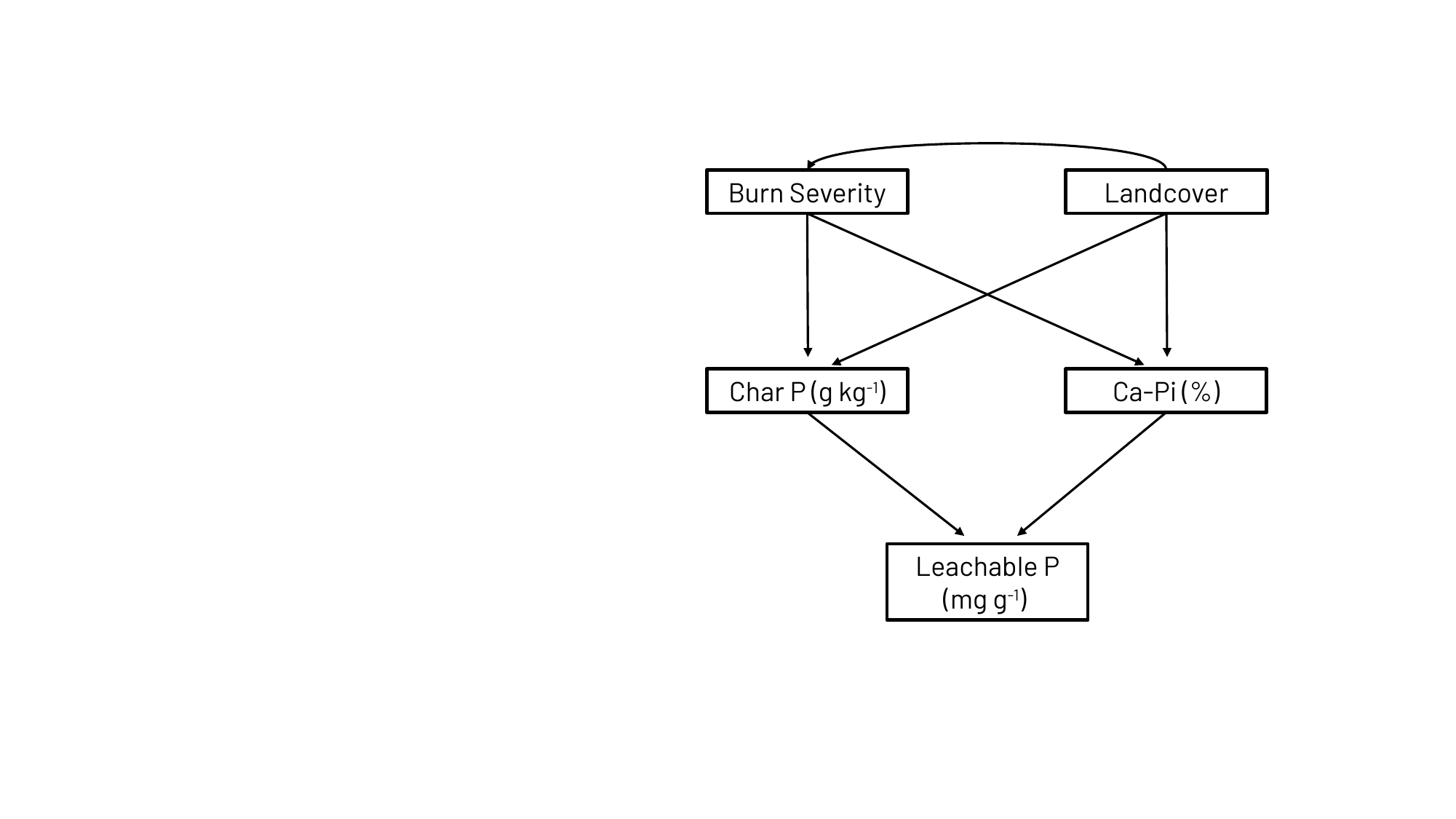

Burn Severity
Landcover
Char P (g kg-1)
Ca-Pi (%)
Leachable P (mg g-1)